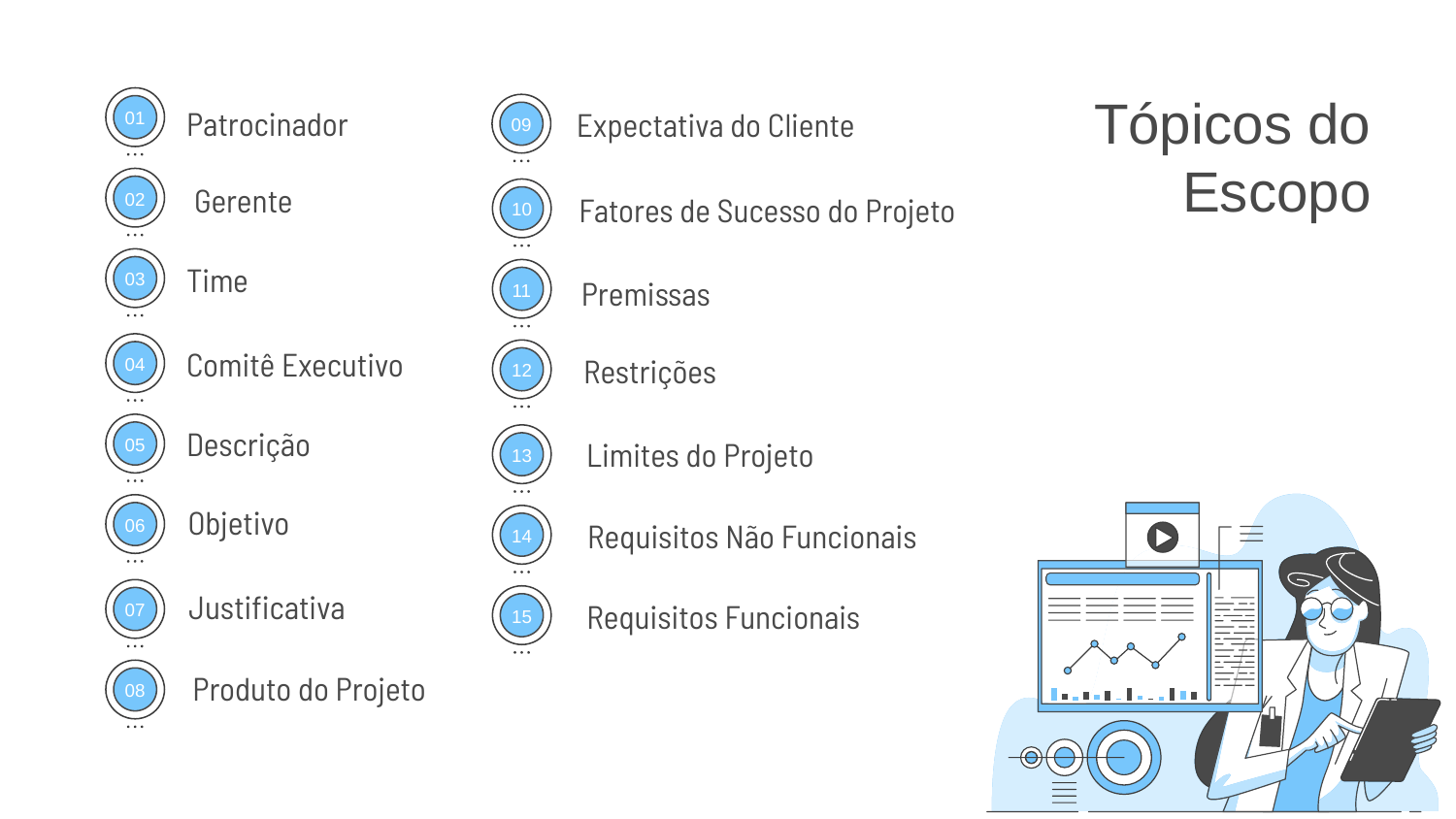

Patrocinador
Expectativa do Cliente

01
09
# Tópicos do Escopo
Gerente

Fatores de Sucesso do Projeto

02
10
Time

Premissas
03
11
Comitê Executivo

Restrições

04
12
Descrição

Limites do Projeto

05
13
Objetivo

Requisitos Não Funcionais

06
14
Justificativa

Requisitos Funcionais

07
15
Produto do Projeto

08